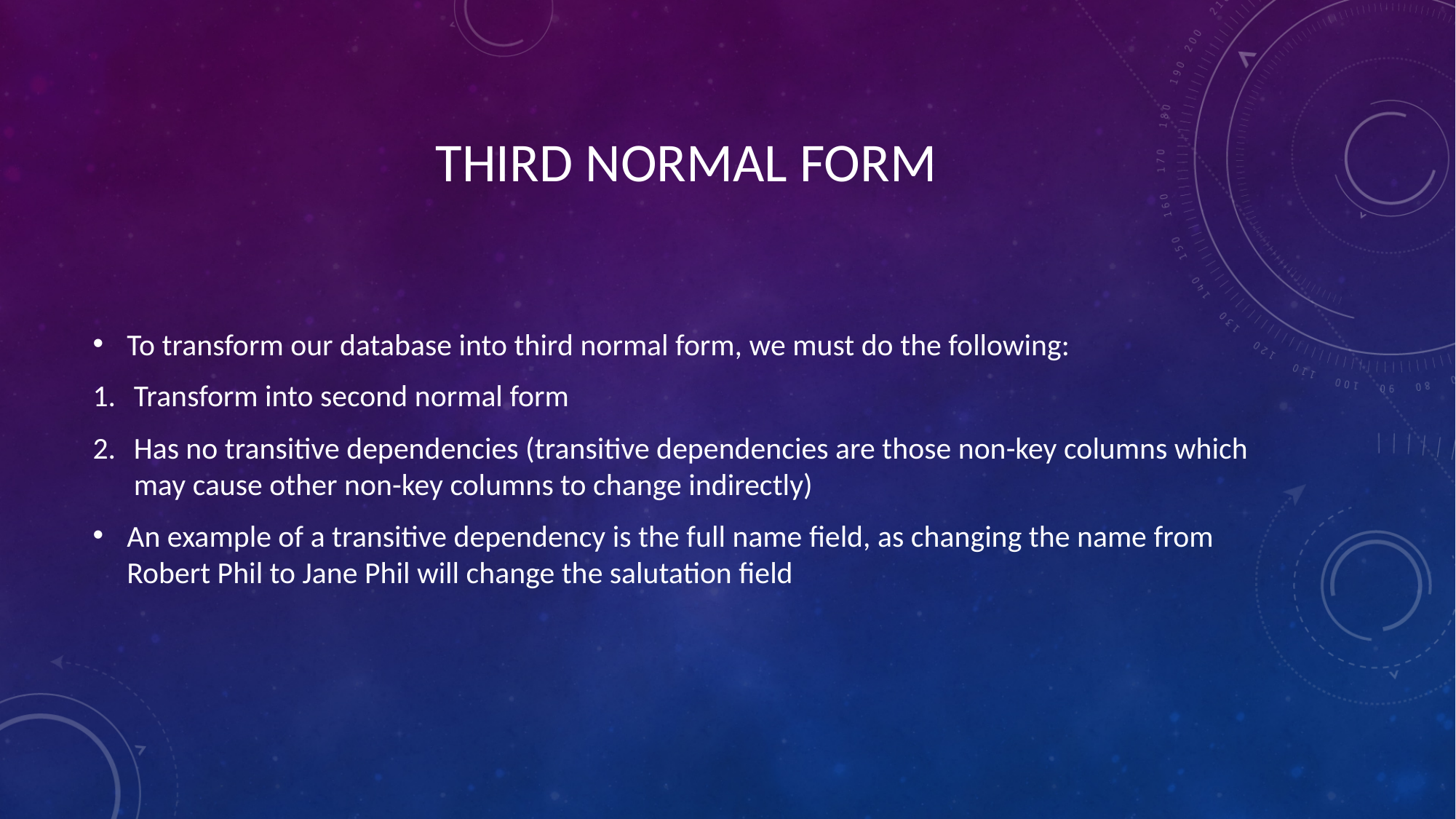

# Third normal form
To transform our database into third normal form, we must do the following:
Transform into second normal form
Has no transitive dependencies (transitive dependencies are those non-key columns which may cause other non-key columns to change indirectly)
An example of a transitive dependency is the full name field, as changing the name from Robert Phil to Jane Phil will change the salutation field